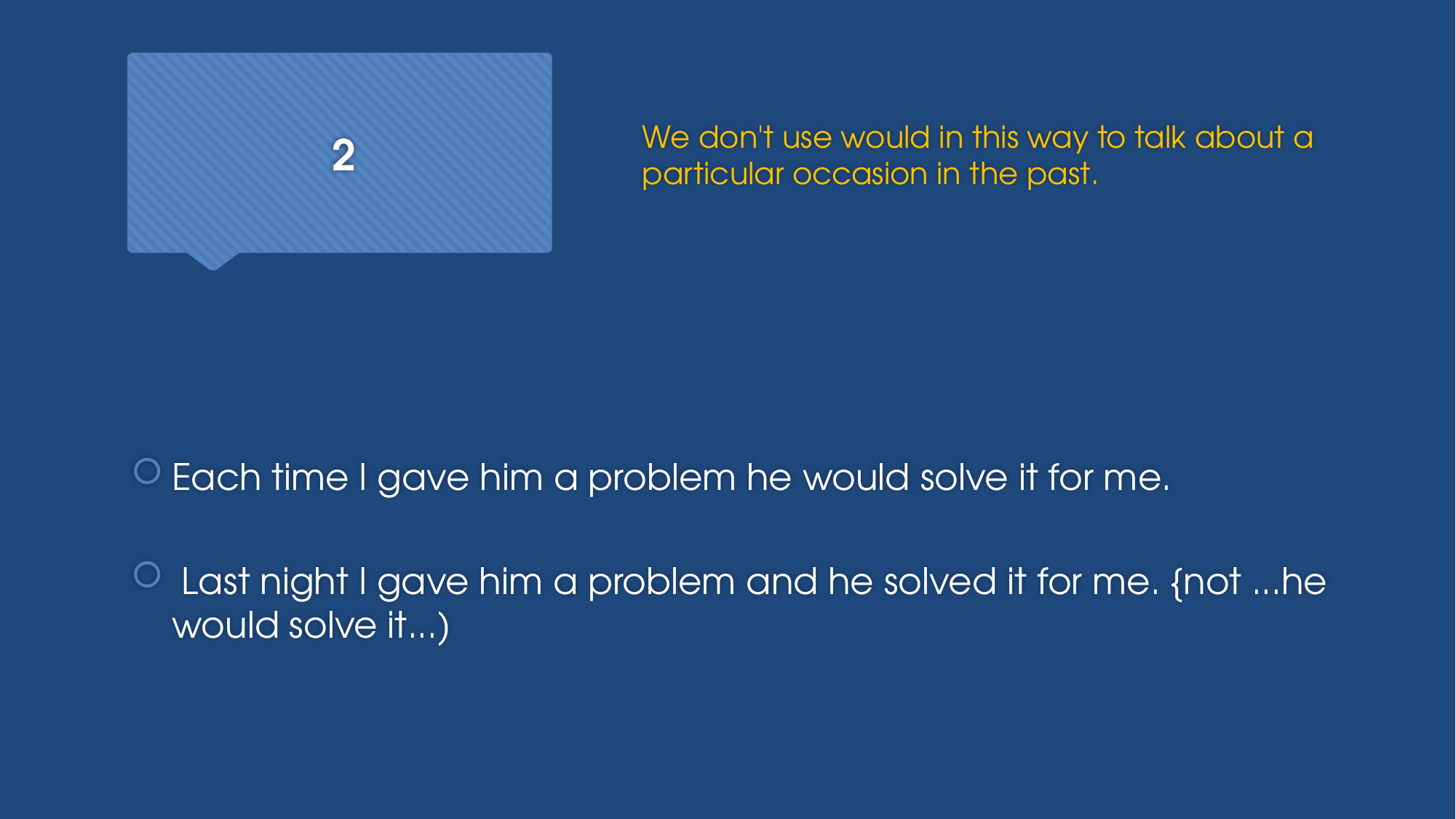

# 2
We don't use would in this way to talk about a particular occasion in the past.
Each time I gave him a problem he would solve it for me.
 Last night I gave him a problem and he solved it for me. {not ...he would solve it...)